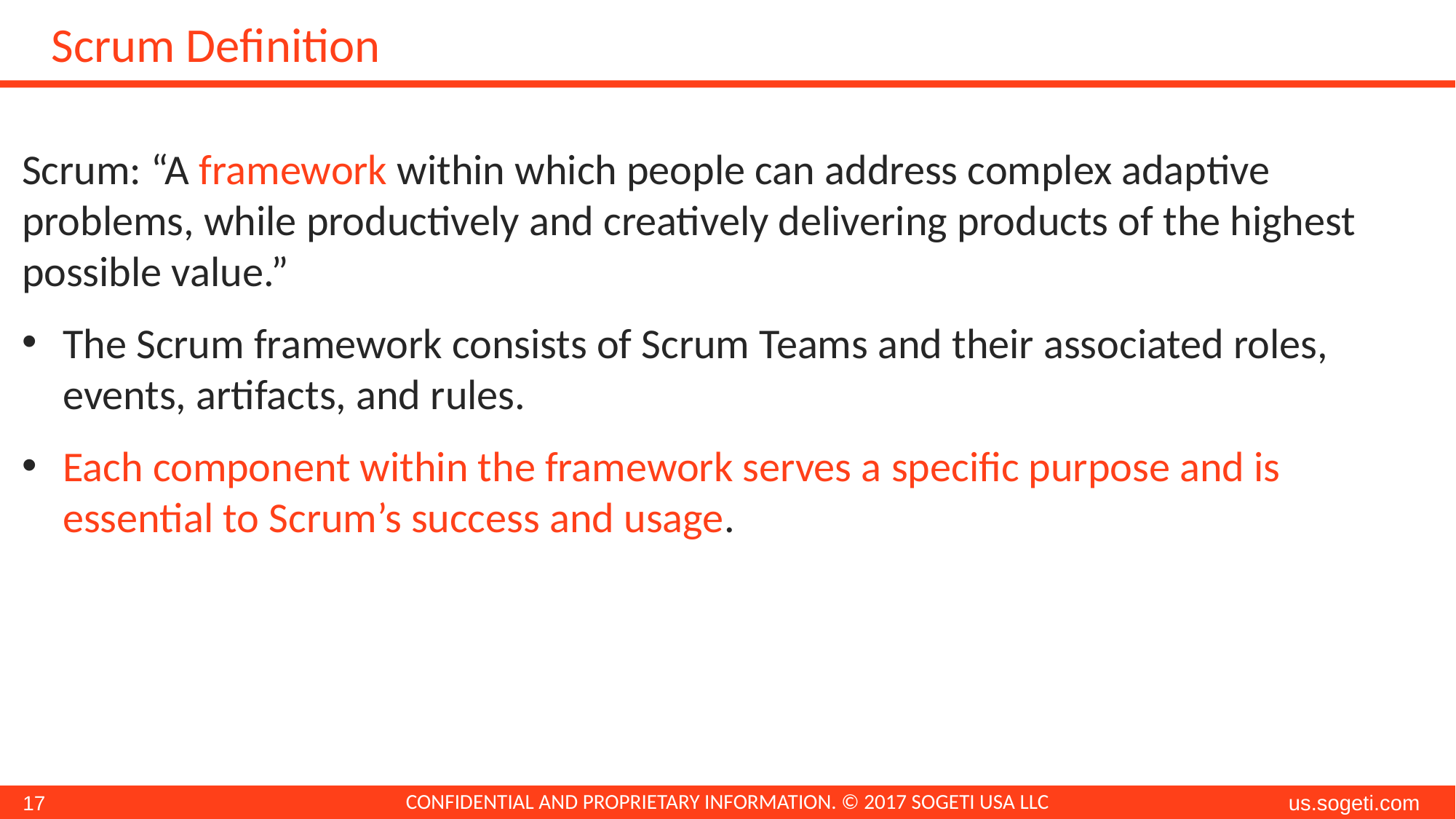

# Scrum Definition
Scrum: “A framework within which people can address complex adaptive problems, while productively and creatively delivering products of the highest possible value.”
The Scrum framework consists of Scrum Teams and their associated roles, events, artifacts, and rules.
Each component within the framework serves a specific purpose and is essential to Scrum’s success and usage.